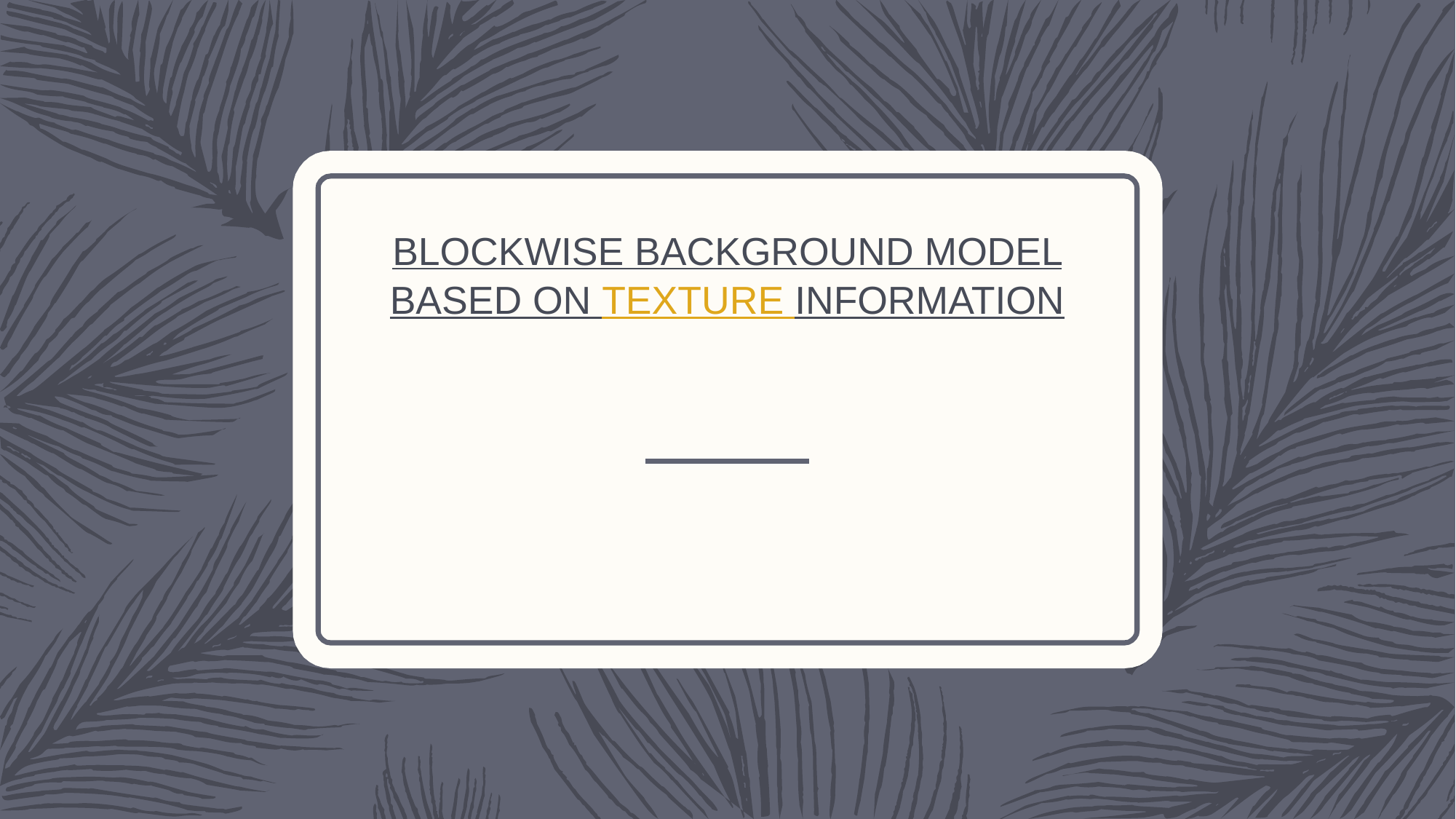

# BLOCKWISE BACKGROUND MODEL BASED ON TEXTURE INFORMATION